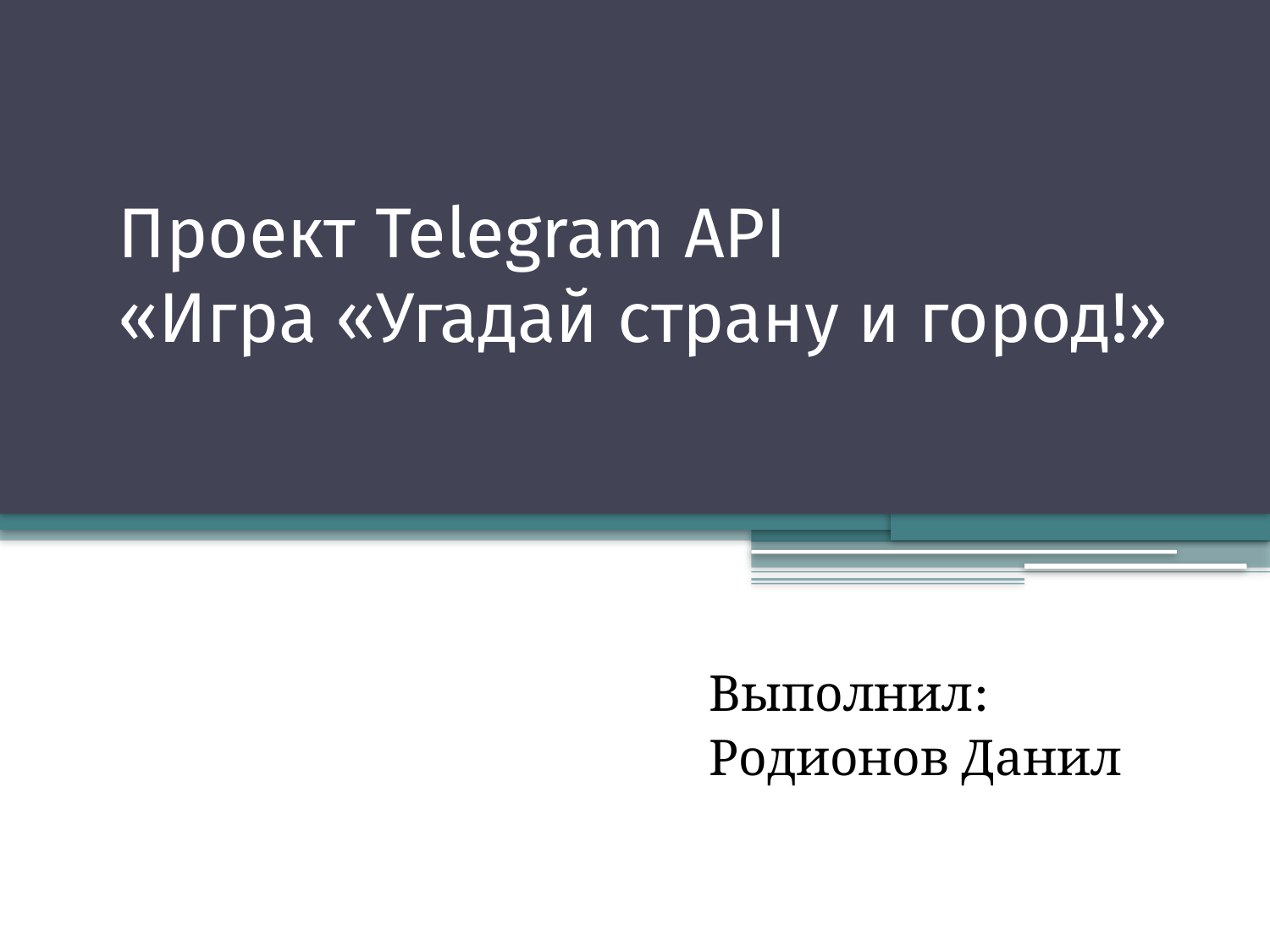

# Проект Telegram API «Игра «Угадай страну и город!»
Выполнил:
Родионов Данил